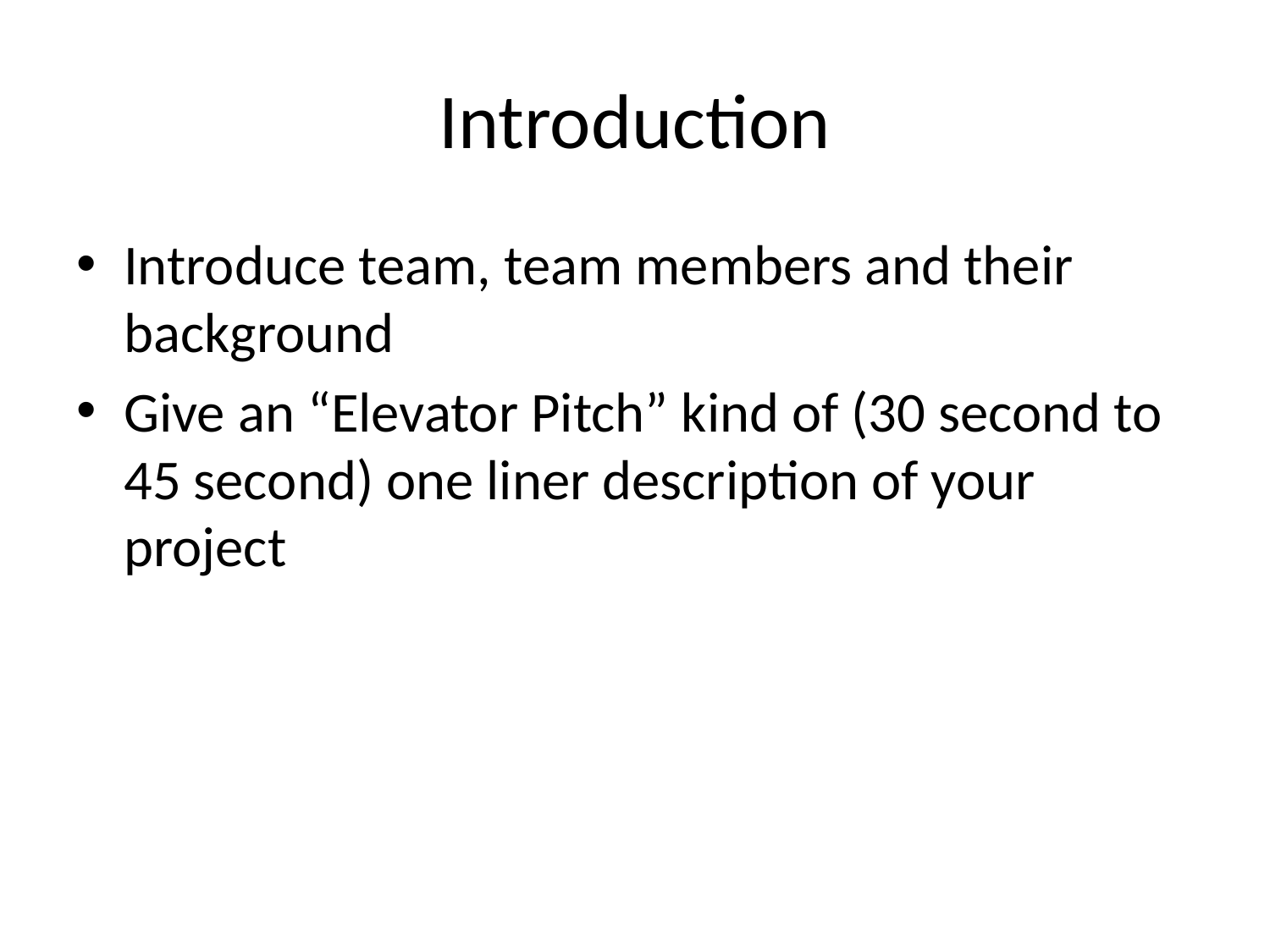

# Introduction
Introduce team, team members and their background
Give an “Elevator Pitch” kind of (30 second to 45 second) one liner description of your project